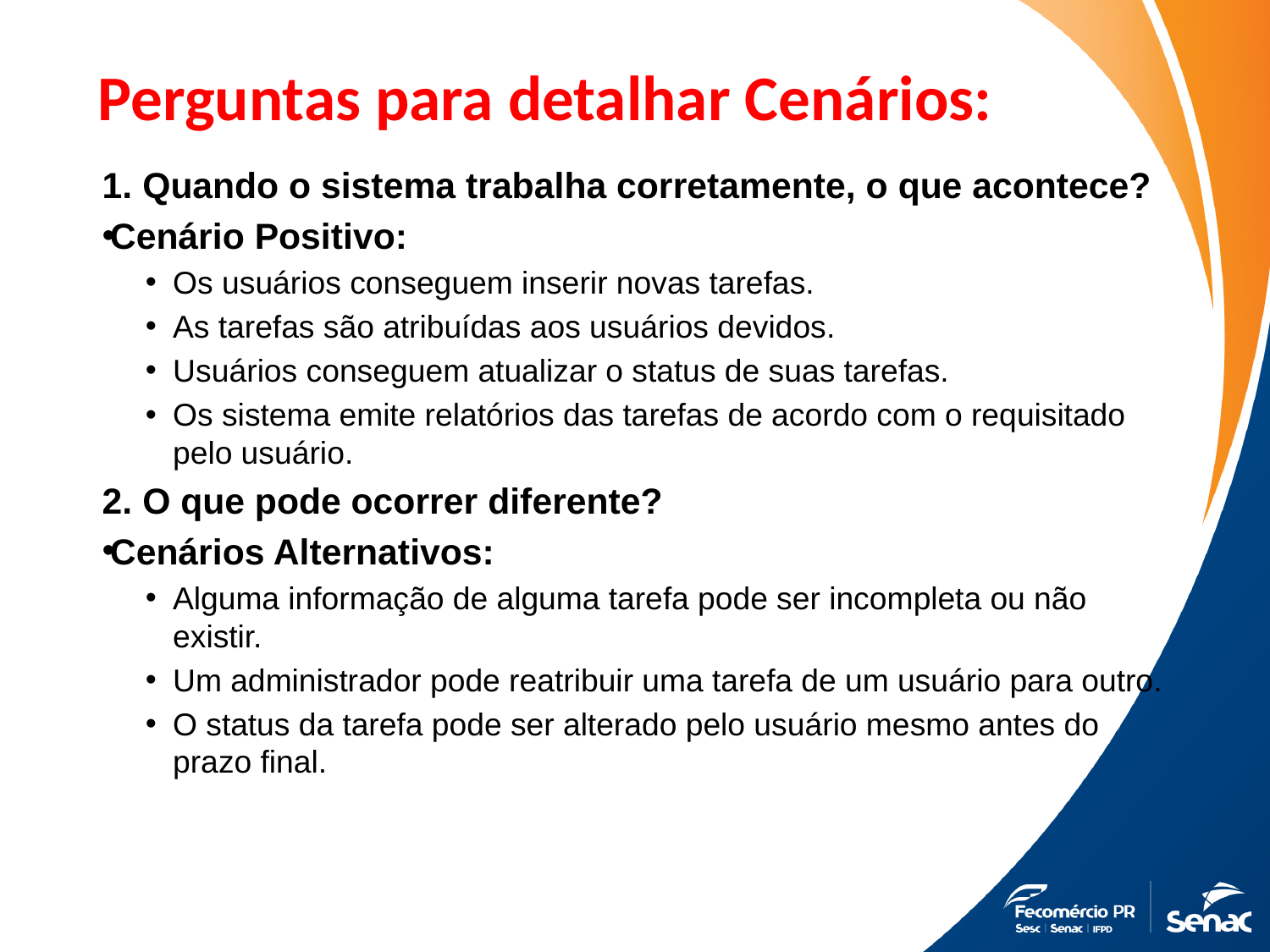

# Perguntas para detalhar Cenários:
1. Quando o sistema trabalha corretamente, o que acontece?
Cenário Positivo:
Os usuários conseguem inserir novas tarefas.
As tarefas são atribuídas aos usuários devidos.
Usuários conseguem atualizar o status de suas tarefas.
Os sistema emite relatórios das tarefas de acordo com o requisitado pelo usuário.
2. O que pode ocorrer diferente?
Cenários Alternativos:
Alguma informação de alguma tarefa pode ser incompleta ou não existir.
Um administrador pode reatribuir uma tarefa de um usuário para outro.
O status da tarefa pode ser alterado pelo usuário mesmo antes do prazo final.